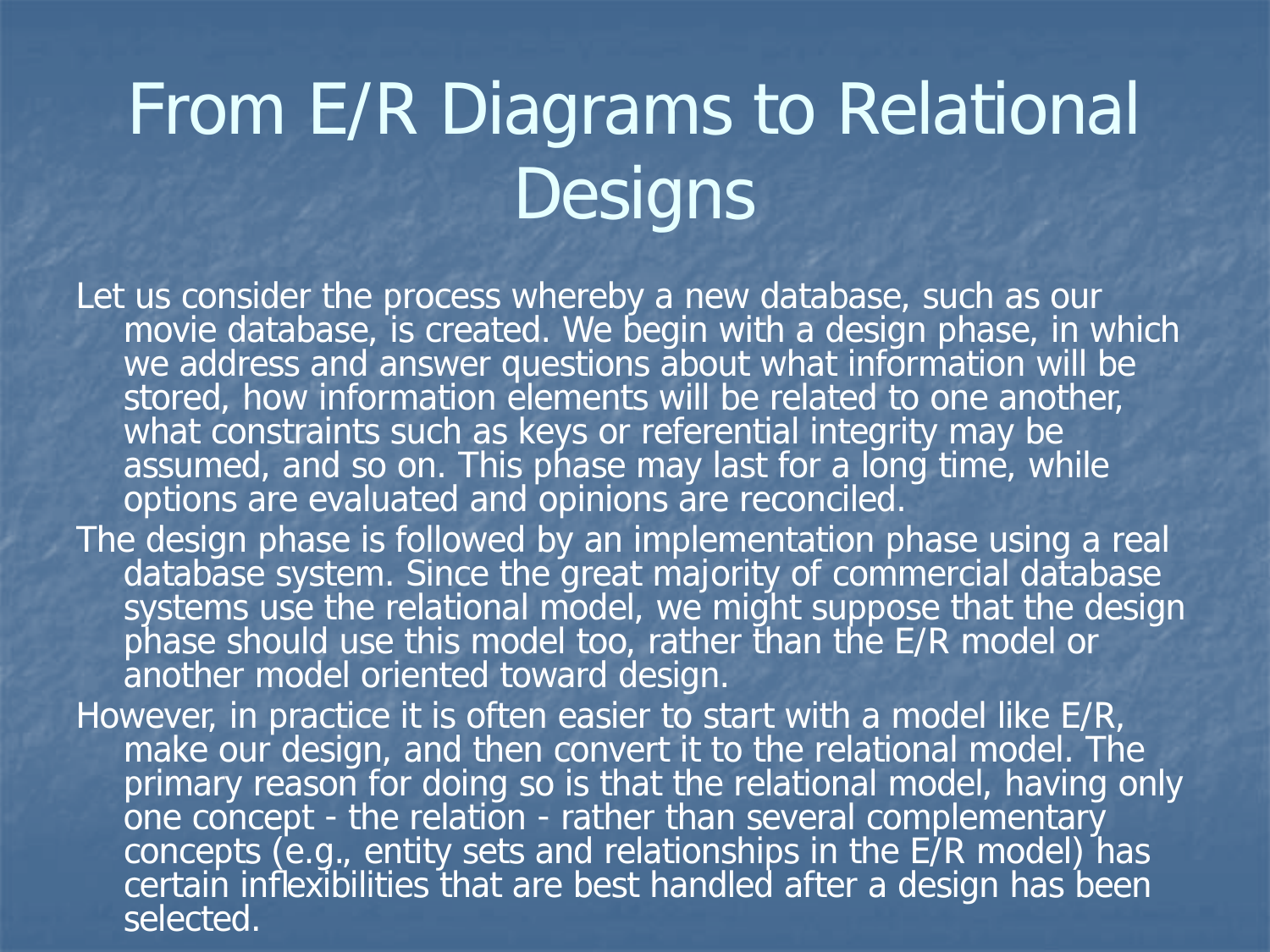

# From E/R Diagrams to Relational Designs
Let us consider the process whereby a new database, such as our movie database, is created. We begin with a design phase, in which we address and answer questions about what information will be stored, how information elements will be related to one another, what constraints such as keys or referential integrity may be assumed, and so on. This phase may last for a long time, while options are evaluated and opinions are reconciled.
The design phase is followed by an implementation phase using a real database system. Since the great majority of commercial database systems use the relational model, we might suppose that the design phase should use this model too, rather than the E/R model or another model oriented toward design.
However, in practice it is often easier to start with a model like E/R, make our design, and then convert it to the relational model. The primary reason for doing so is that the relational model, having only one concept - the relation - rather than several complementary concepts (e.g., entity sets and relationships in the E/R model) has certain inflexibilities that are best handled after a design has been selected.